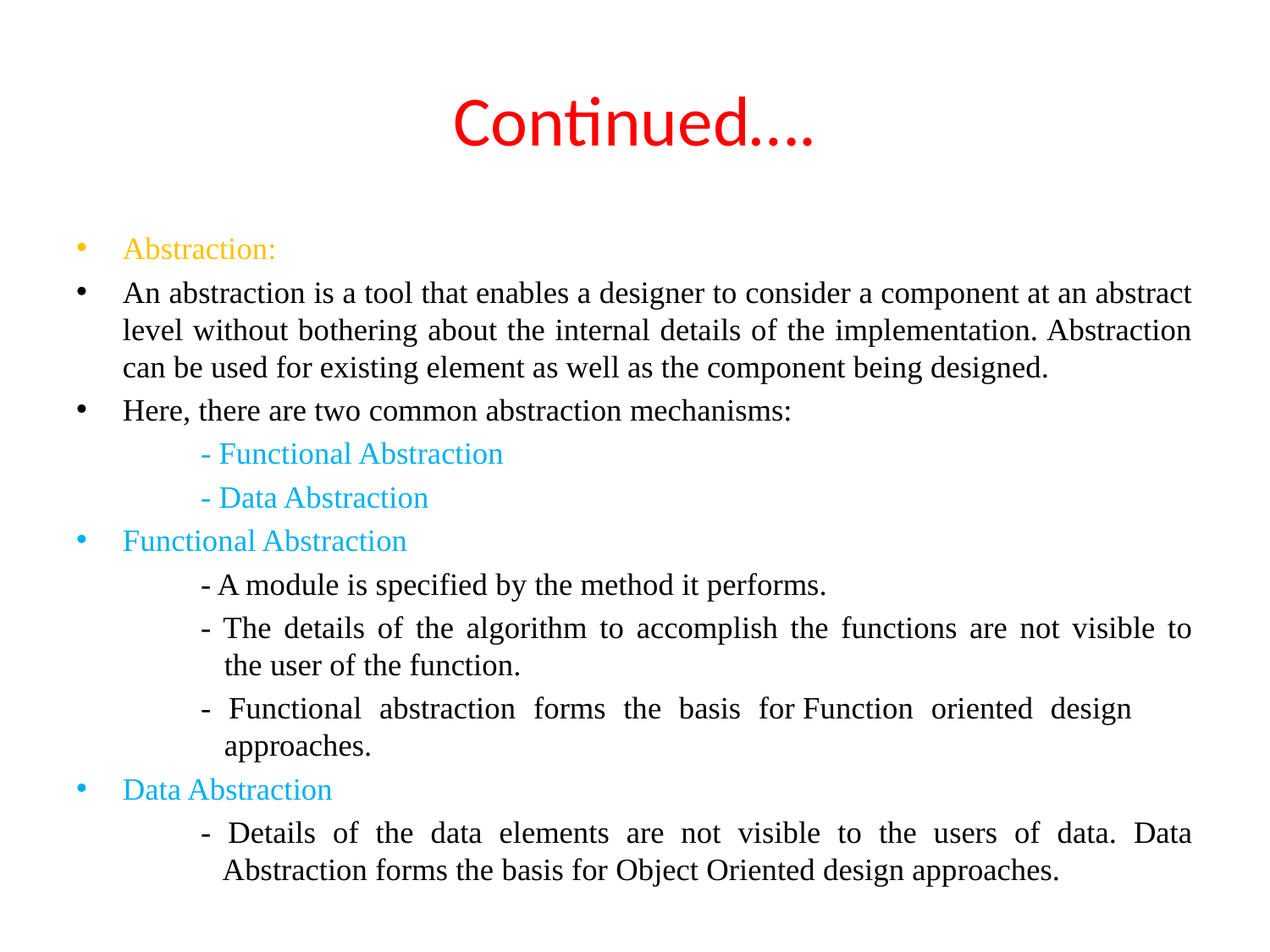

# Continued….
Abstraction:
An abstraction is a tool that enables a designer to consider a component at an abstract level without bothering about the internal details of the implementation. Abstraction can be used for existing element as well as the component being designed.
Here, there are two common abstraction mechanisms:
	- Functional Abstraction
	- Data Abstraction
Functional Abstraction
	- A module is specified by the method it performs.
	- The details of the algorithm to accomplish the functions are not visible to 	   the user of the function.
	- Functional abstraction forms the basis for Function oriented design 	   	   approaches.
Data Abstraction
	- Details of the data elements are not visible to the users of data. Data 	   Abstraction forms the basis for Object Oriented design approaches.